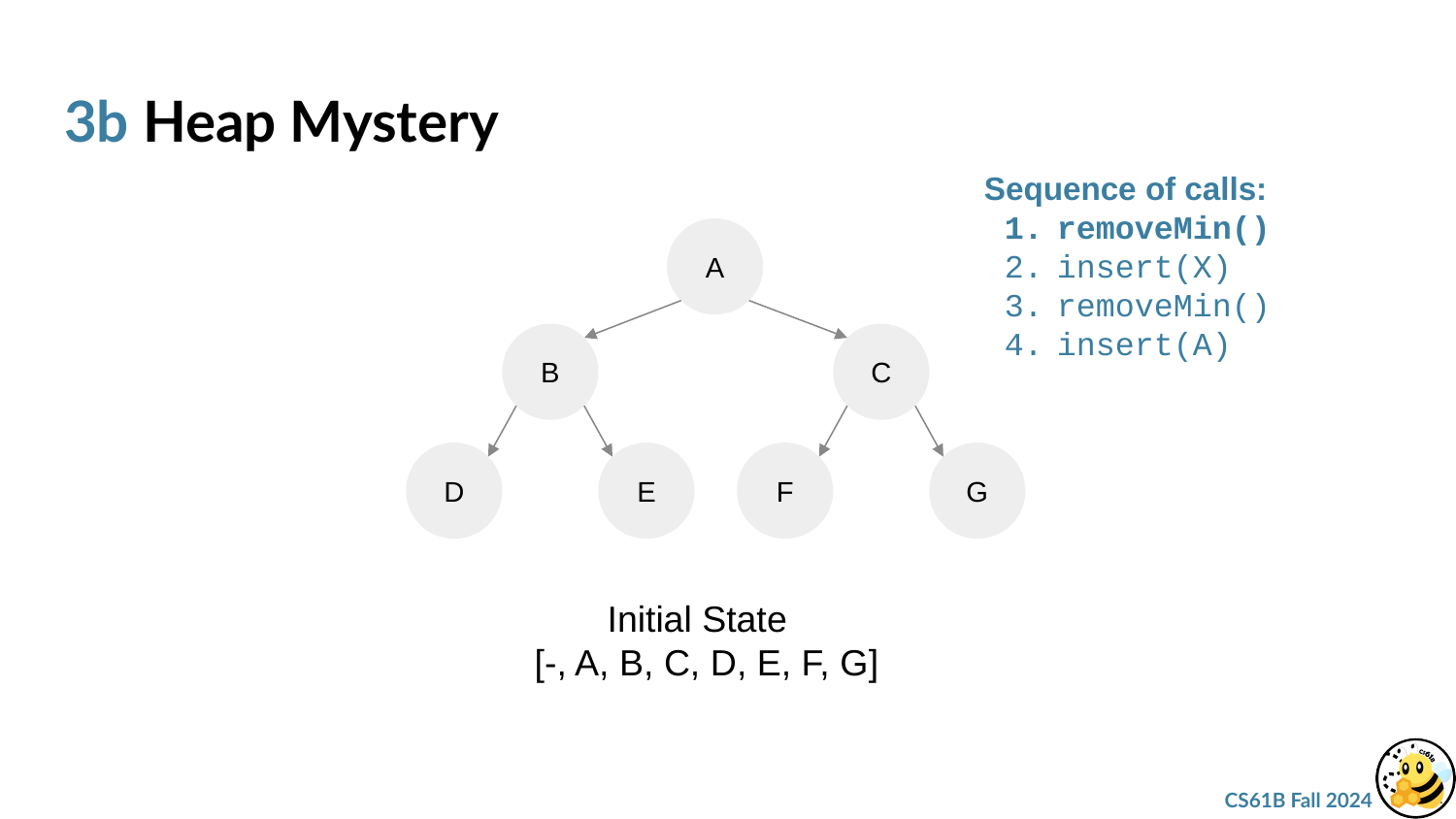

# 3b Heap Mystery

Sequence of calls:
removeMin()
insert(X)
removeMin()
insert(A)
A
B
C
D
E
F
G
Initial State
[-, A, B, C, D, E, F, G]